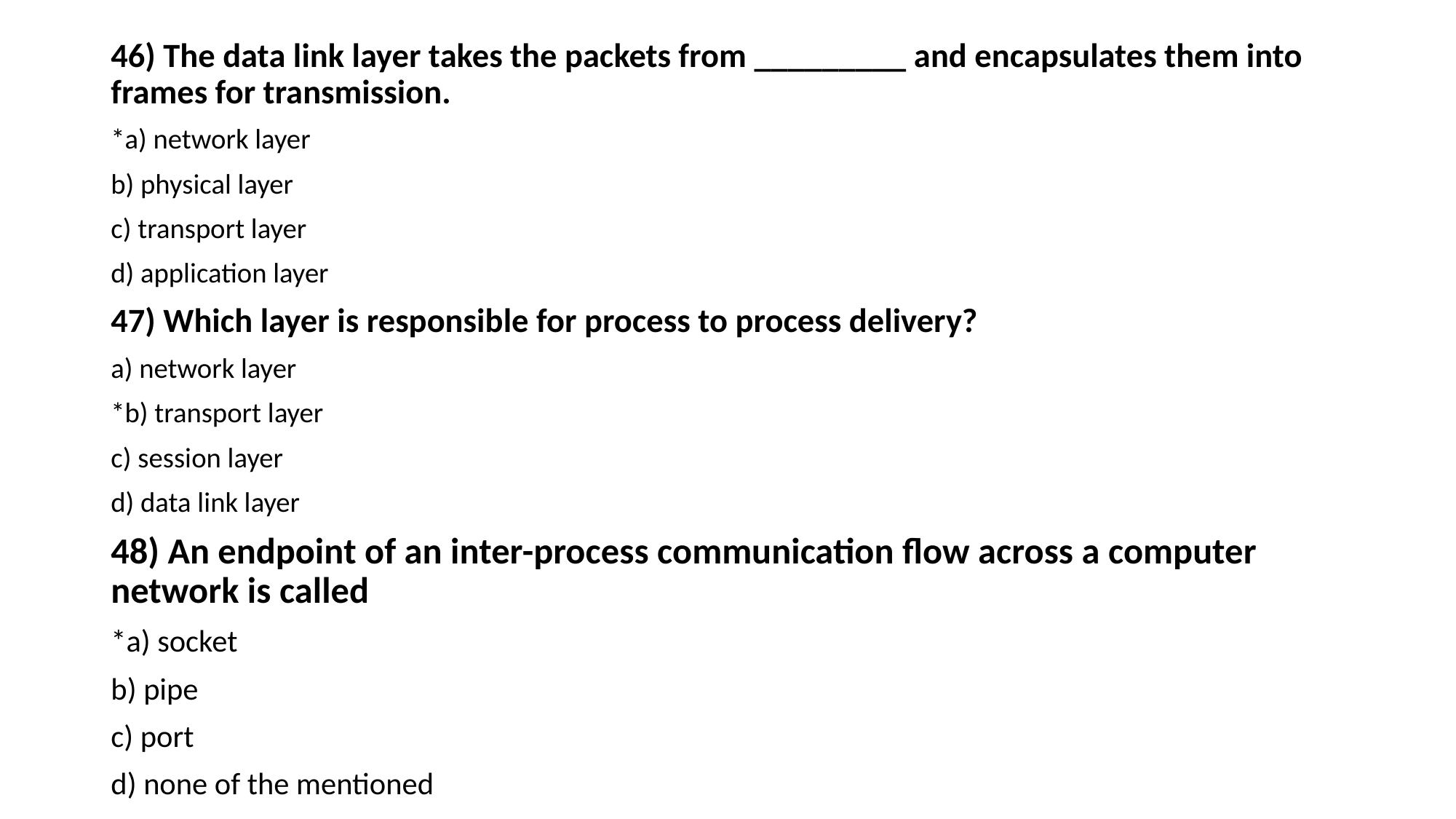

# .
46) The data link layer takes the packets from _________ and encapsulates them into frames for transmission.
*a) network layer
b) physical layer
c) transport layer
d) application layer
47) Which layer is responsible for process to process delivery?
a) network layer
*b) transport layer
c) session layer
d) data link layer
48) An endpoint of an inter-process communication flow across a computer network is called
*a) socket
b) pipe
c) port
d) none of the mentioned